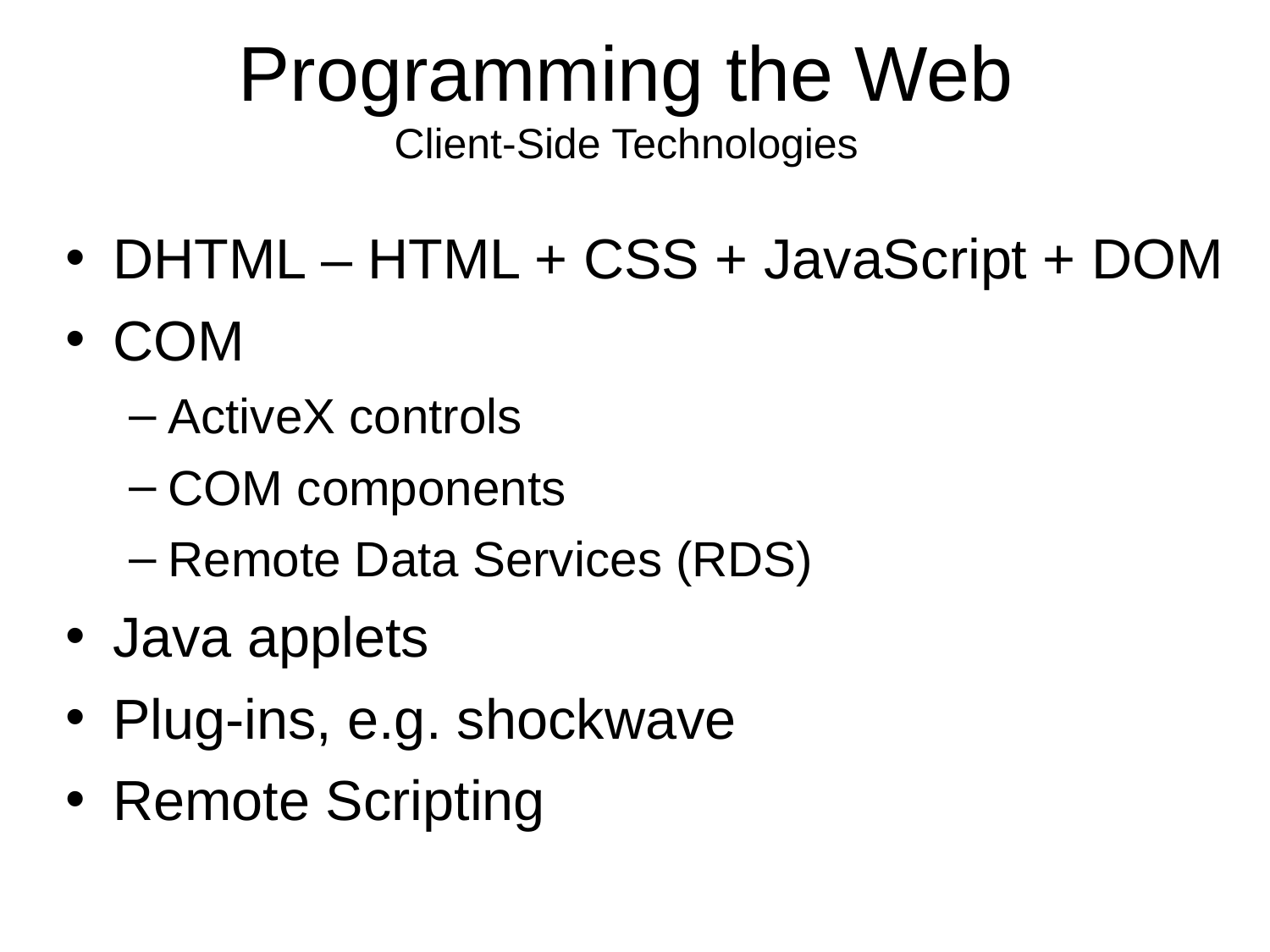

# Programming the Web Client-Side Technologies
DHTML – HTML + CSS + JavaScript + DOM
COM
ActiveX controls
COM components
Remote Data Services (RDS)
Java applets
Plug-ins, e.g. shockwave
Remote Scripting